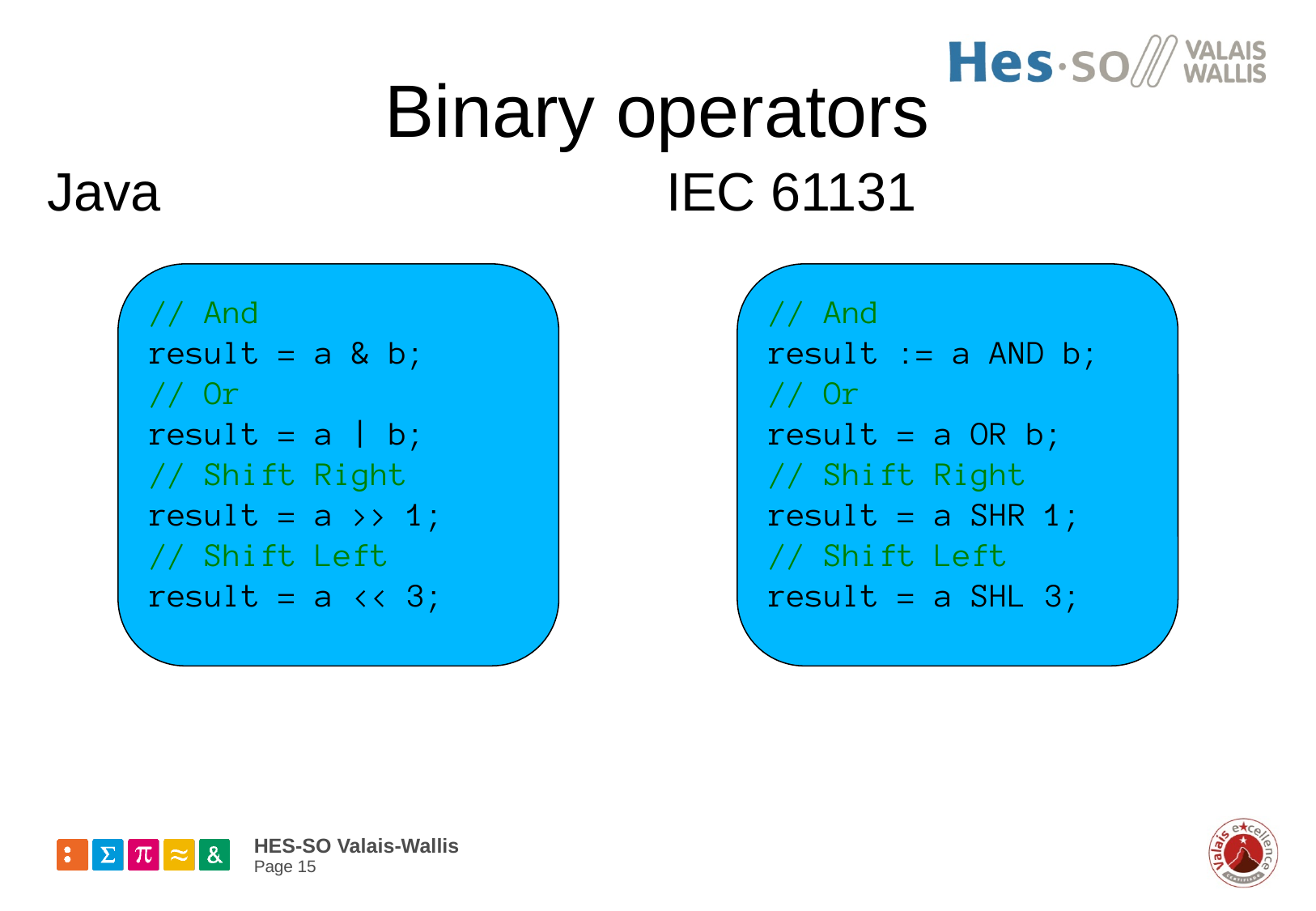

# Binary operators
Java
IEC 61131
// And
result = a & b;
// Or
result = a | b;
// Shift Right
result = a >> 1;
// Shift Left
result = a << 3;
// And
result := a AND b;
// Or
result = a OR b;
// Shift Right
result = a SHR 1;
// Shift Left
result = a SHL 3;